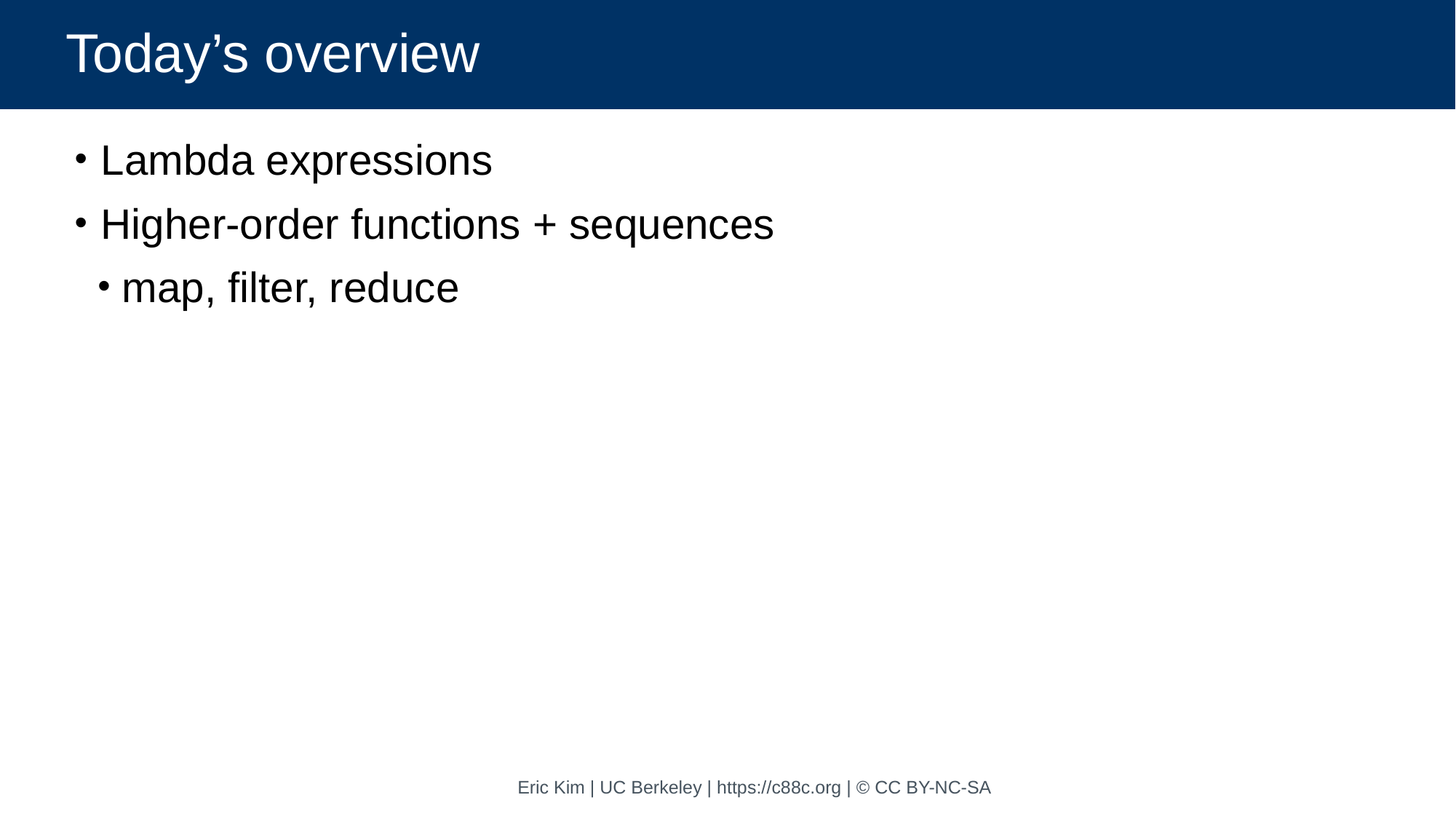

# Today’s overview
 Lambda expressions
 Higher-order functions + sequences
 map, filter, reduce

Eric Kim | UC Berkeley | https://c88c.org | © CC BY-NC-SA